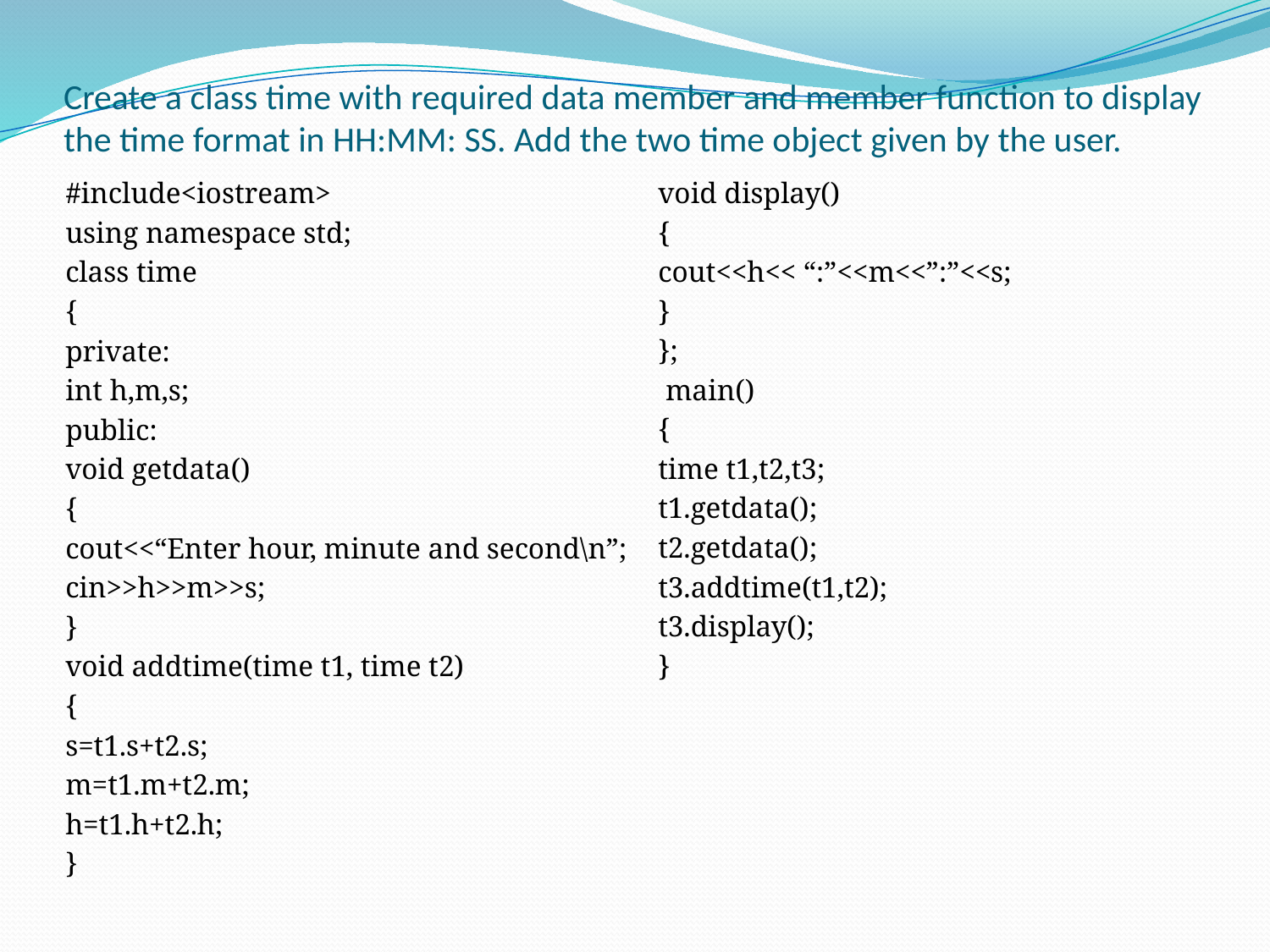

# Create a class time with required data member and member function to display the time format in HH:MM: SS. Add the two time object given by the user.
#include<iostream>
using namespace std;
class time
{
private:
int h,m,s;
public:
void getdata()
{
cout<<“Enter hour, minute and second\n”;
cin>>h>>m>>s;
}
void addtime(time t1, time t2)
{
s=t1.s+t2.s;
m=t1.m+t2.m;
h=t1.h+t2.h;
}

void display()
{
cout<<h<< “:”<<m<<”:”<<s;
}
};
 main()
{
time t1,t2,t3;
t1.getdata();
t2.getdata();
t3.addtime(t1,t2);
t3.display();
}